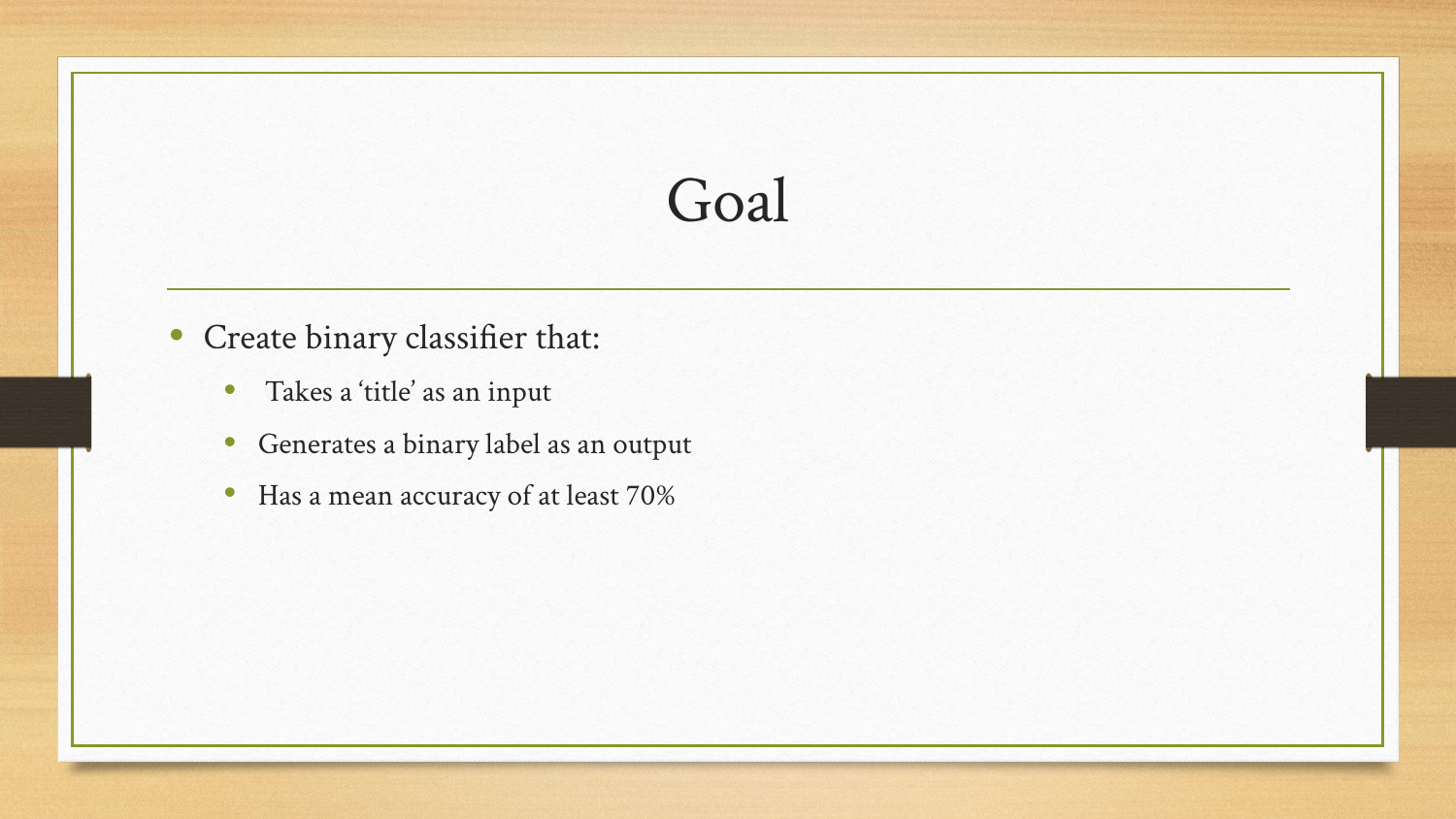

# Goal
Create binary classifier that:
 Takes a ‘title’ as an input
Generates a binary label as an output
Has a mean accuracy of at least 70%